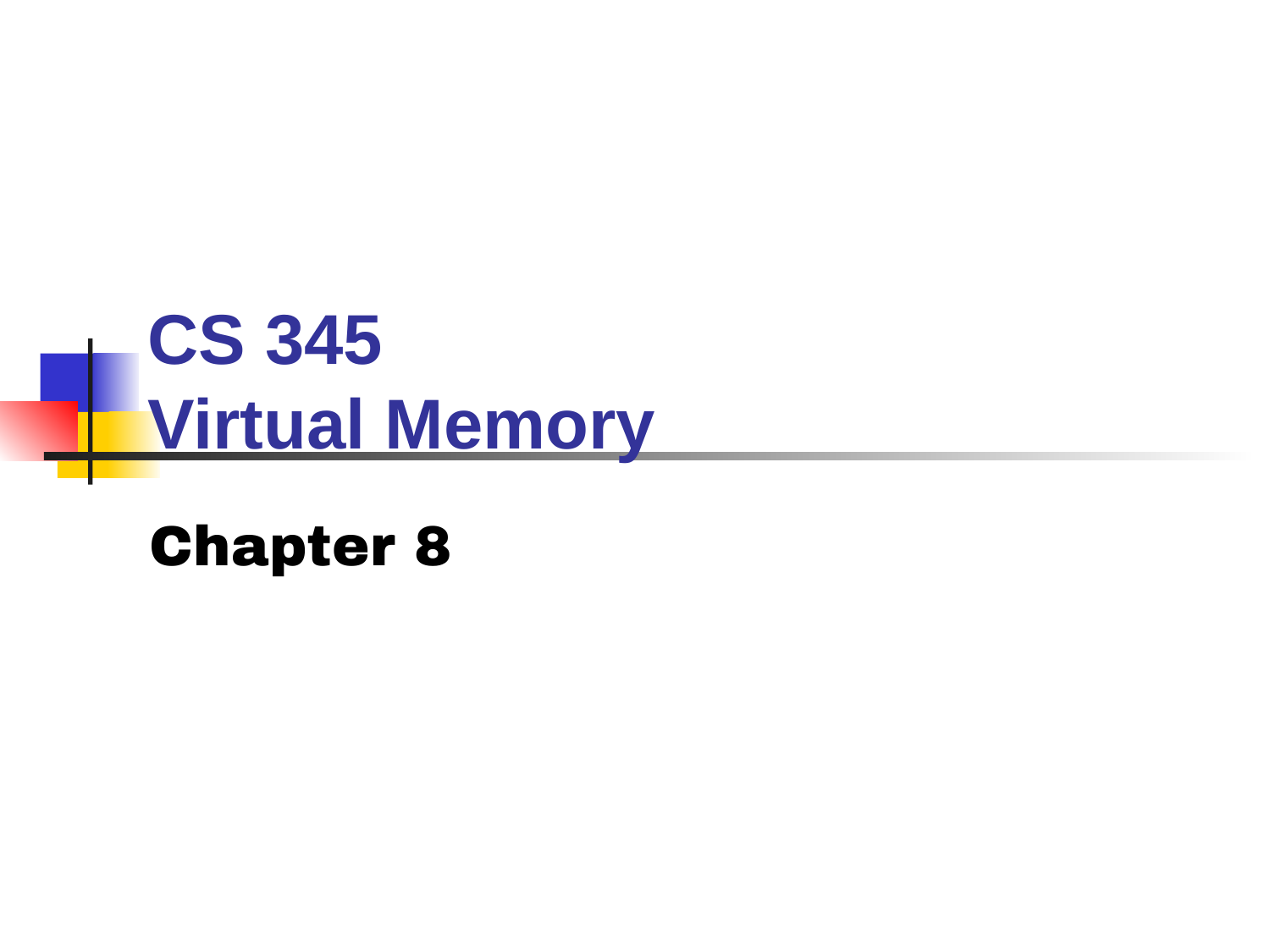

# CS 345 Virtual Memory
Chapter 8